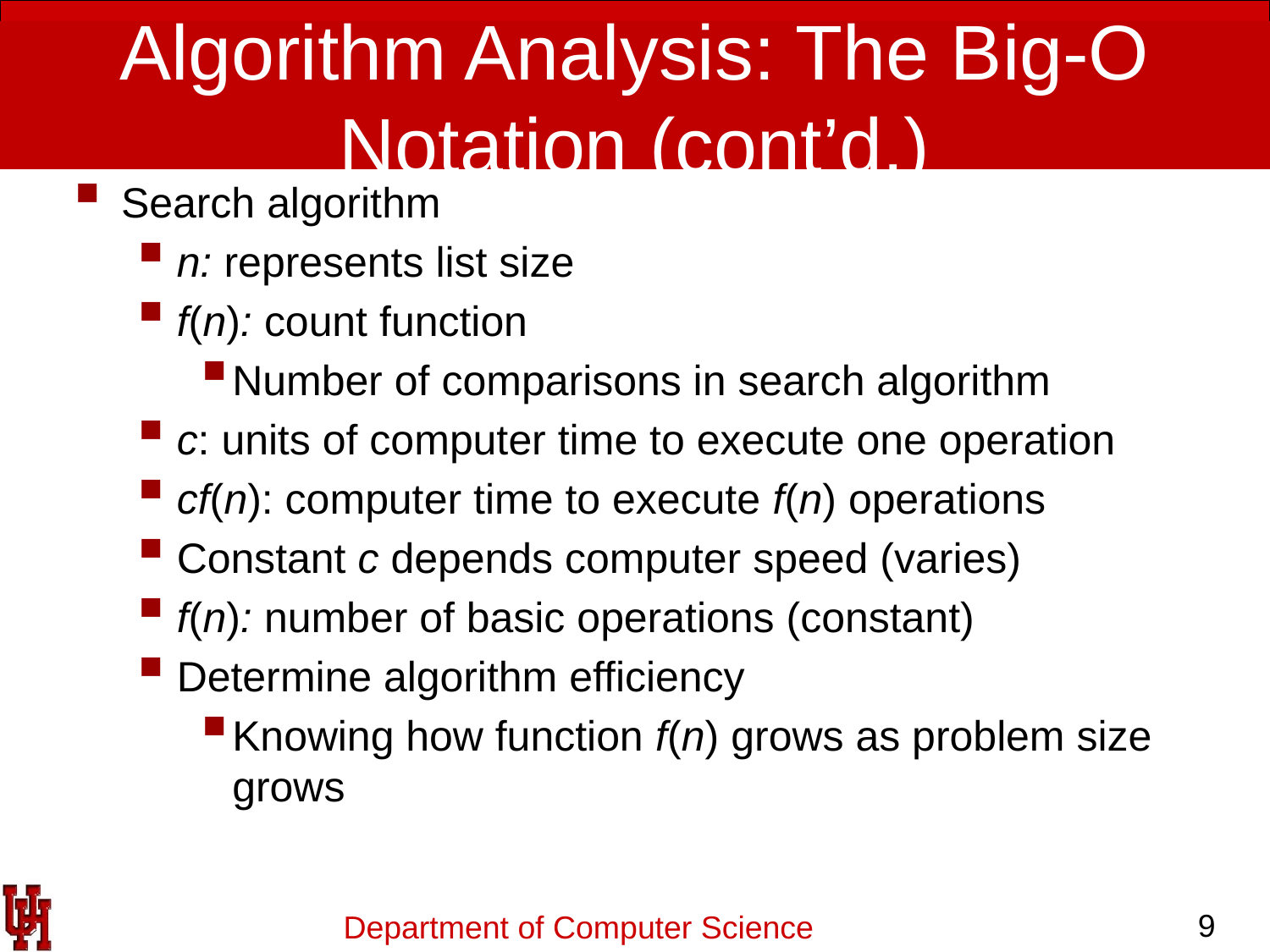

# Algorithm Analysis: The Big-O Notation (cont’d.)
Search algorithm
n: represents list size
f(n): count function
Number of comparisons in search algorithm
c: units of computer time to execute one operation
cf(n): computer time to execute f(n) operations
Constant c depends computer speed (varies)
f(n): number of basic operations (constant)
Determine algorithm efficiency
Knowing how function f(n) grows as problem size grows